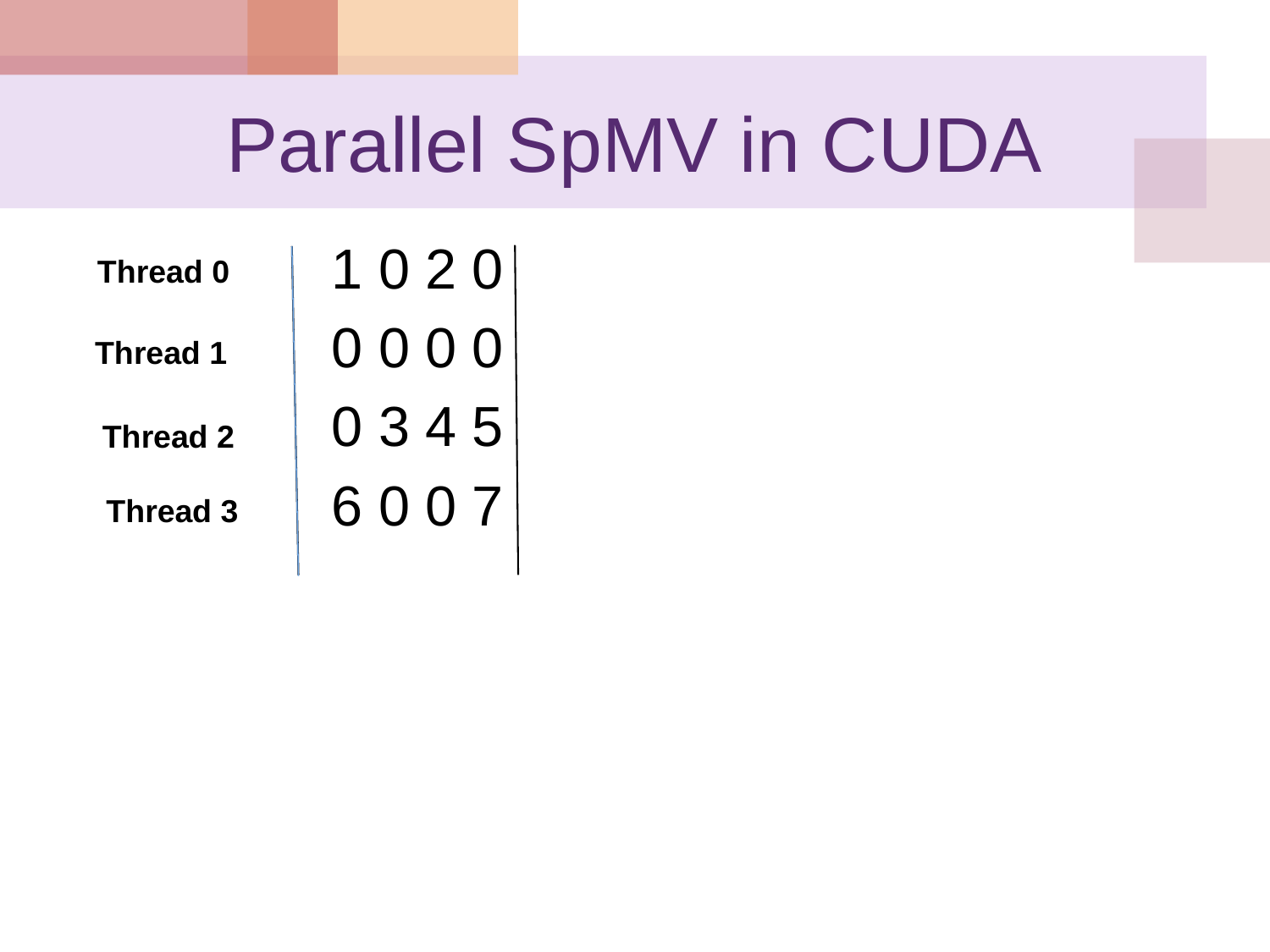

# Parallel SpMV in CUDA
		1 0 2 0
		0 0 0 0
		0 3 4 5
		6 0 0 7

Thread 0
Thread 1
 Thread 2
Thread 3